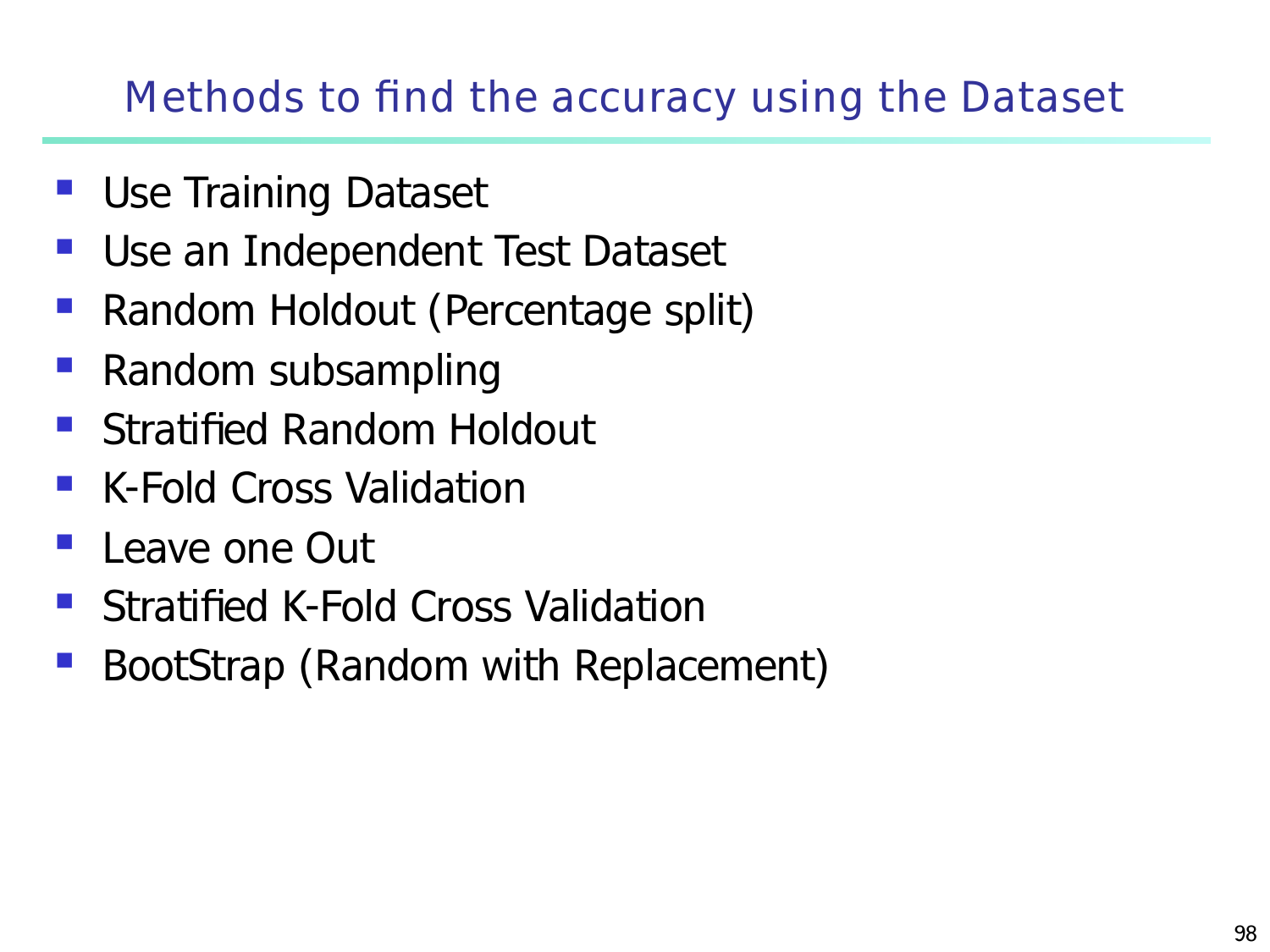

# Methods to find the accuracy using the Dataset
Use Training Dataset
Use an Independent Test Dataset
Random Holdout (Percentage split)
Random subsampling
Stratified Random Holdout
K-Fold Cross Validation
Leave one Out
Stratified K-Fold Cross Validation
BootStrap (Random with Replacement)

98